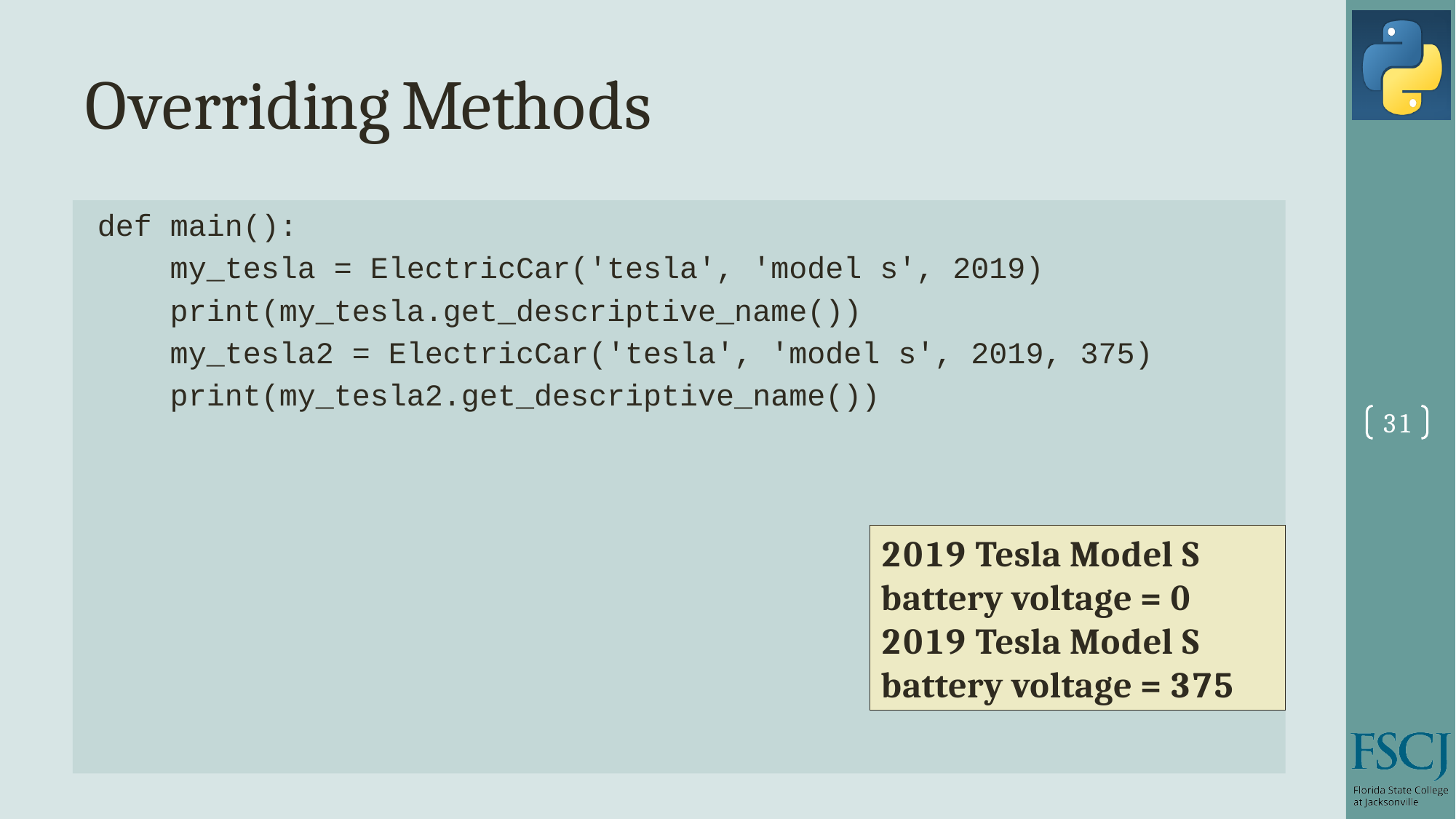

# Overriding Methods
def main():
    my_tesla = ElectricCar('tesla', 'model s', 2019)
    print(my_tesla.get_descriptive_name())
    my_tesla2 = ElectricCar('tesla', 'model s', 2019, 375)
    print(my_tesla2.get_descriptive_name())
31
2019 Tesla Model S
battery voltage = 0
2019 Tesla Model S
battery voltage = 375